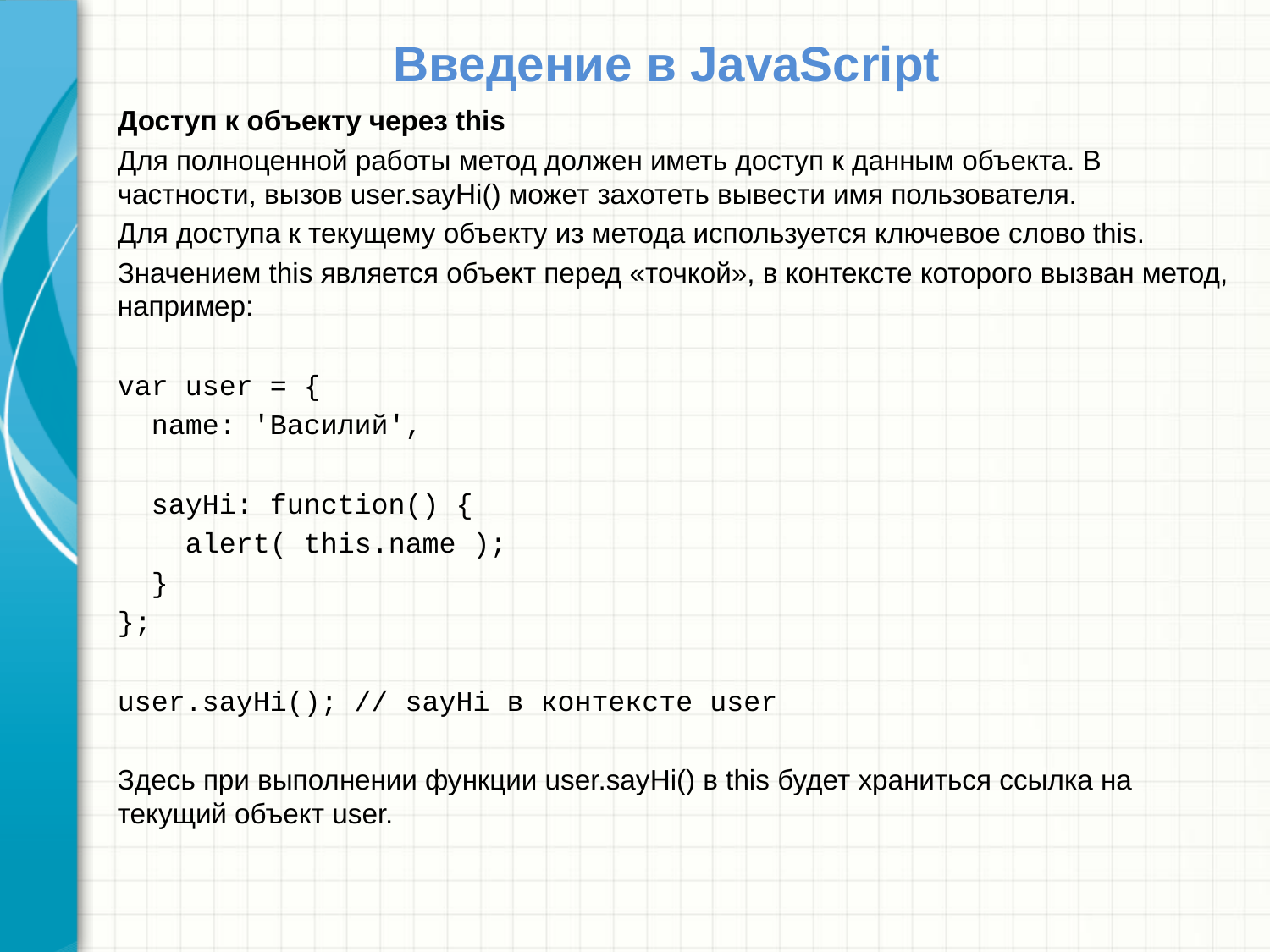

# Введение в JavaScript
Доступ к объекту через this
Для полноценной работы метод должен иметь доступ к данным объекта. В частности, вызов user.sayHi() может захотеть вывести имя пользователя.
Для доступа к текущему объекту из метода используется ключевое слово this.
Значением this является объект перед «точкой», в контексте которого вызван метод, например:

var user = {
  name: 'Василий',

  sayHi: function() {
    alert( this.name );
  }
};

user.sayHi(); // sayHi в контексте user

Здесь при выполнении функции user.sayHi() в this будет храниться ссылка на текущий объект user.